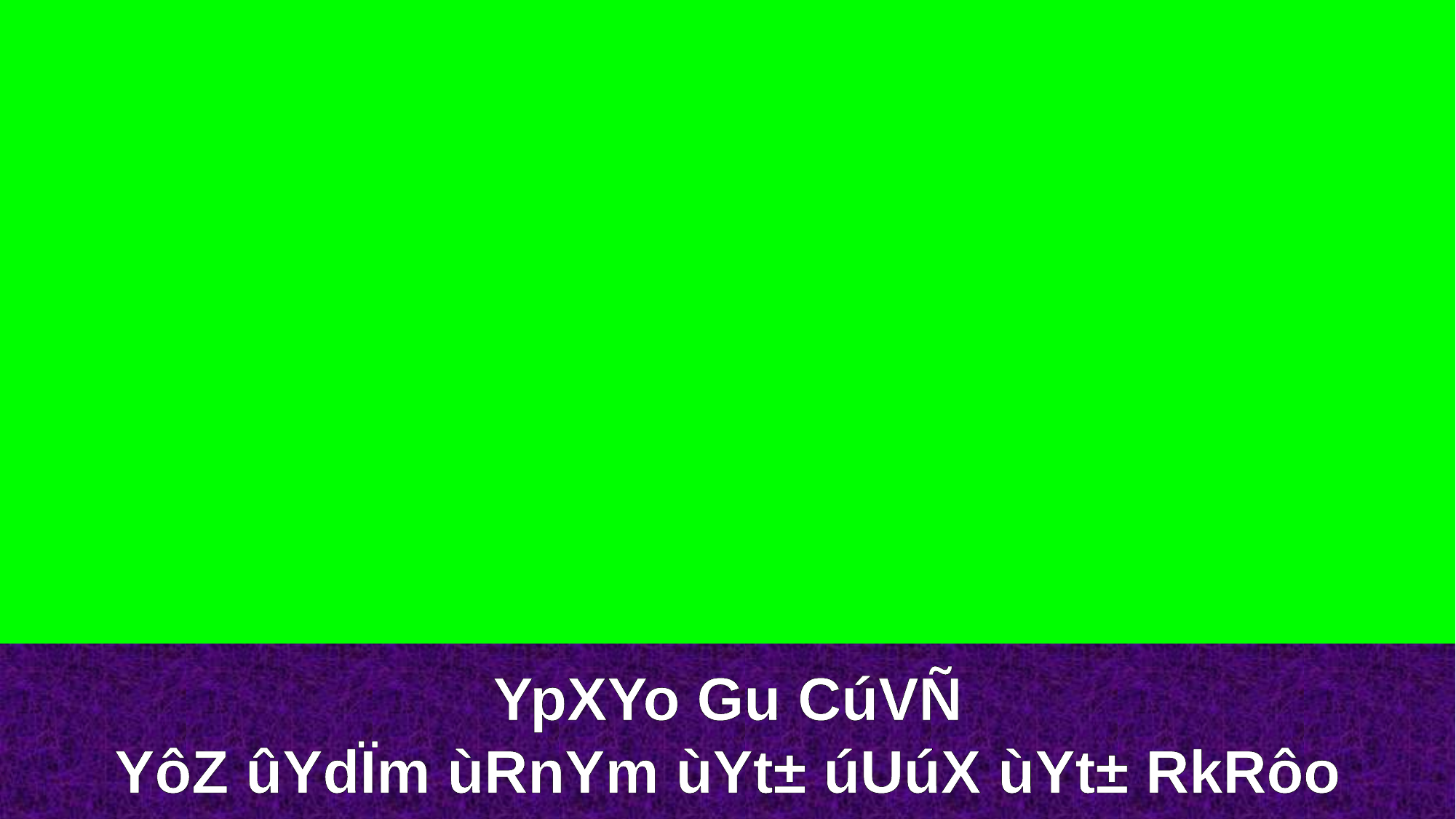

YpXYo Gu CúVÑ
YôZ ûYdÏm ùRnYm ùYt± úUúX ùYt± RkRôo